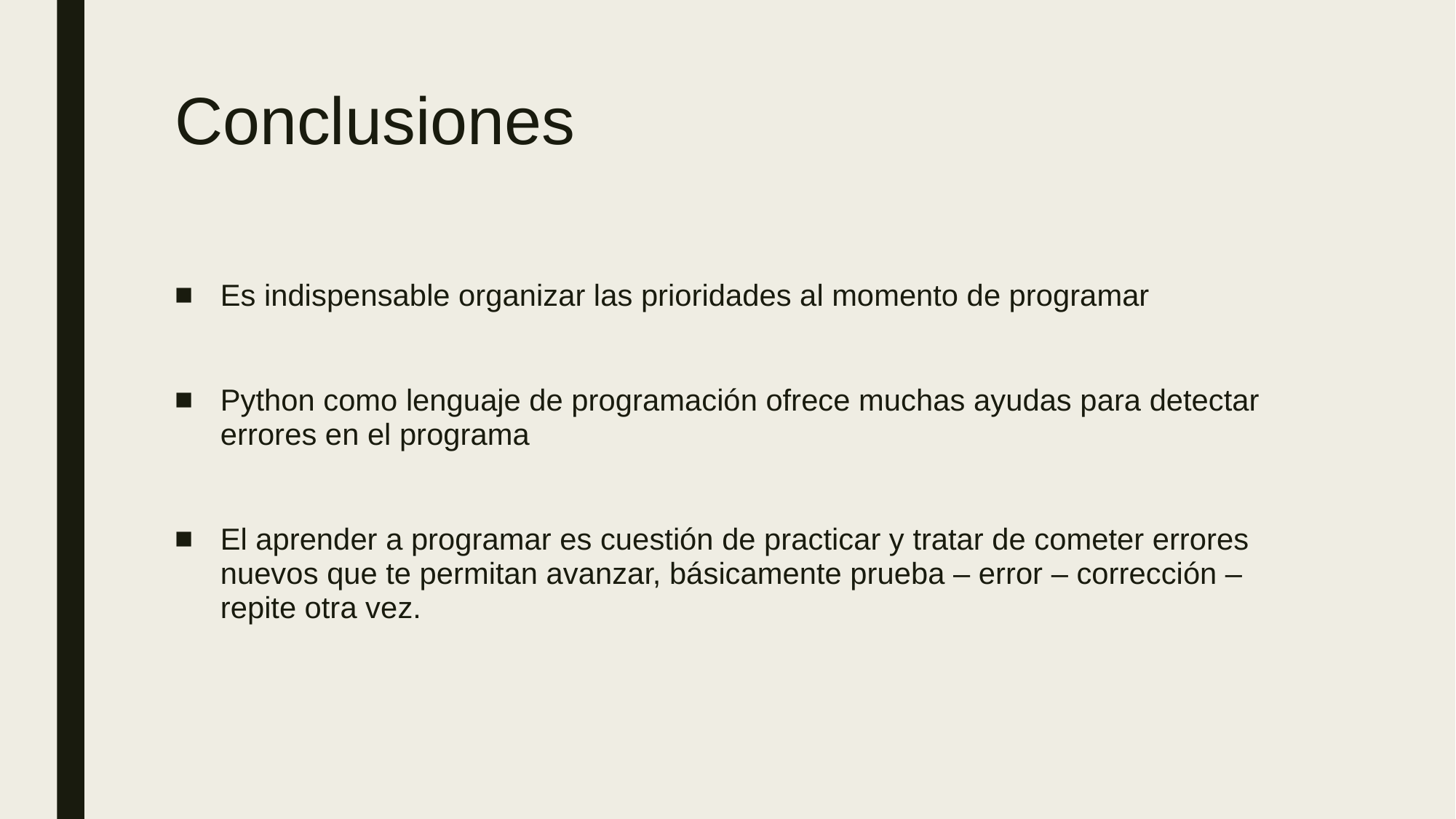

# Conclusiones
Es indispensable organizar las prioridades al momento de programar

Python como lenguaje de programación ofrece muchas ayudas para detectar errores en el programa

El aprender a programar es cuestión de practicar y tratar de cometer errores nuevos que te permitan avanzar, básicamente prueba – error – corrección – repite otra vez.